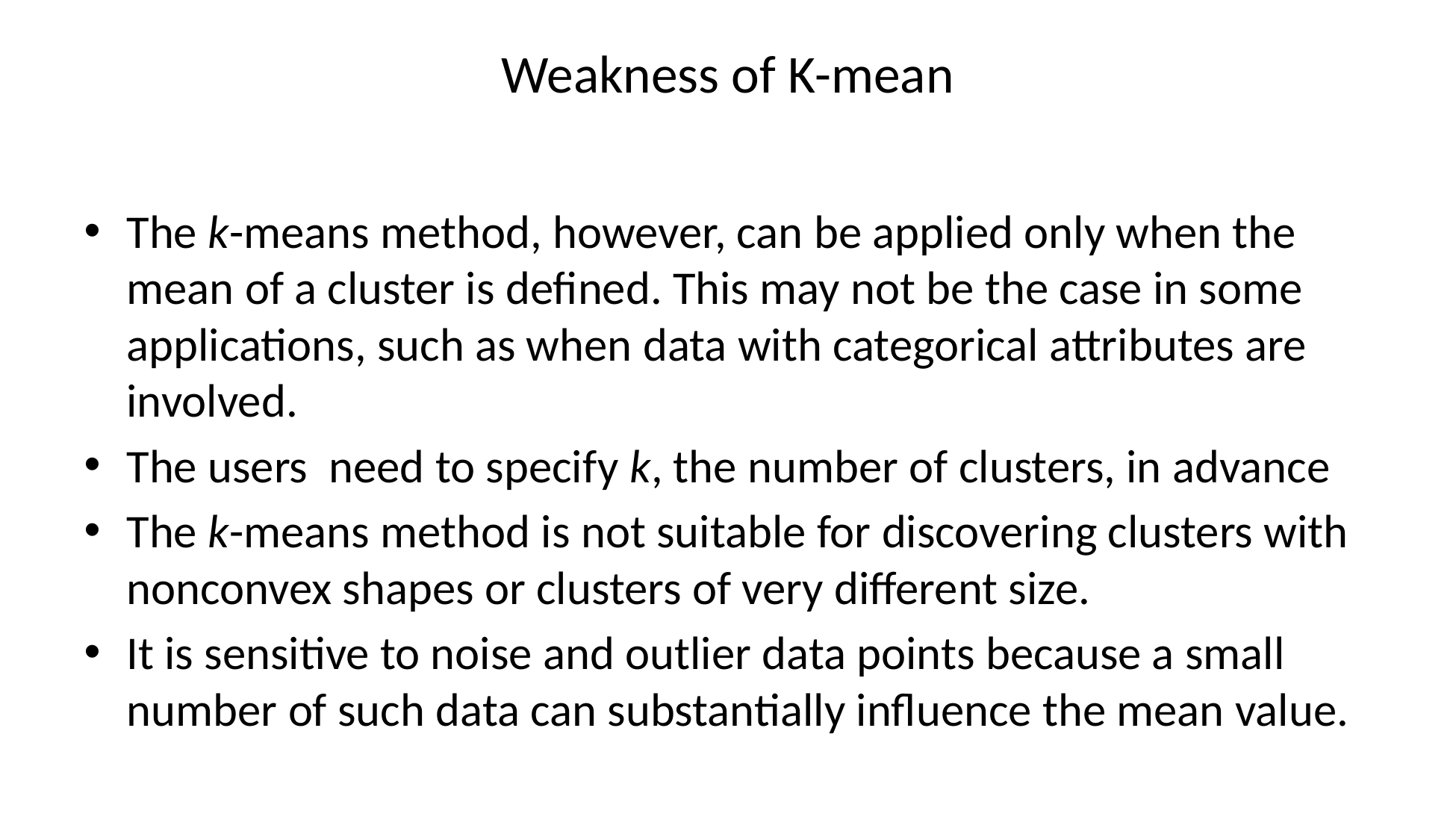

# Weakness of K-mean
The k-means method, however, can be applied only when the mean of a cluster is defined. This may not be the case in some applications, such as when data with categorical attributes are involved.
The users  need to specify k, the number of clusters, in advance
The k-means method is not suitable for discovering clusters with nonconvex shapes or clusters of very different size.
It is sensitive to noise and outlier data points because a small number of such data can substantially influence the mean value.